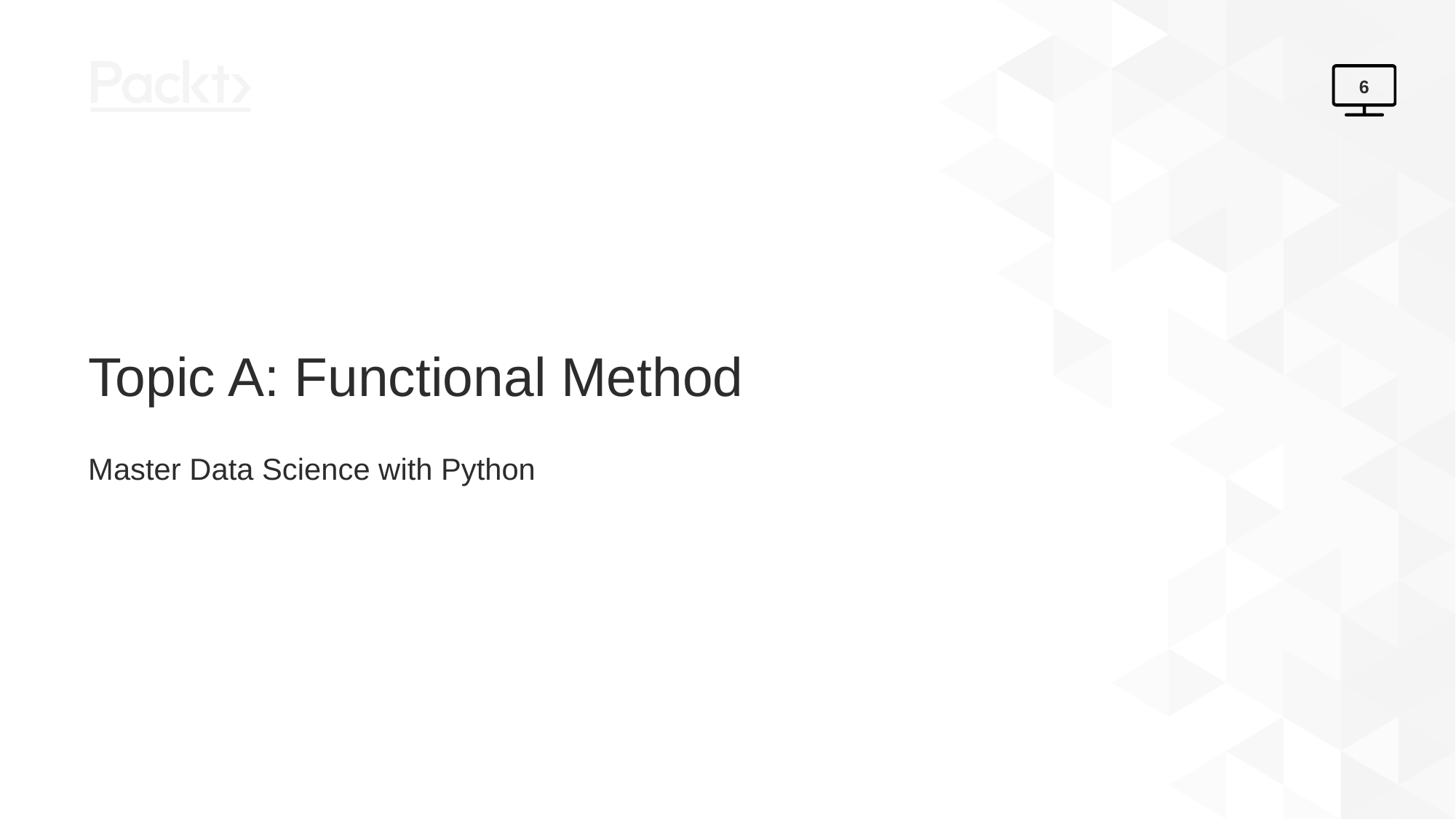

6
# Topic A: Functional Method
Master Data Science with Python